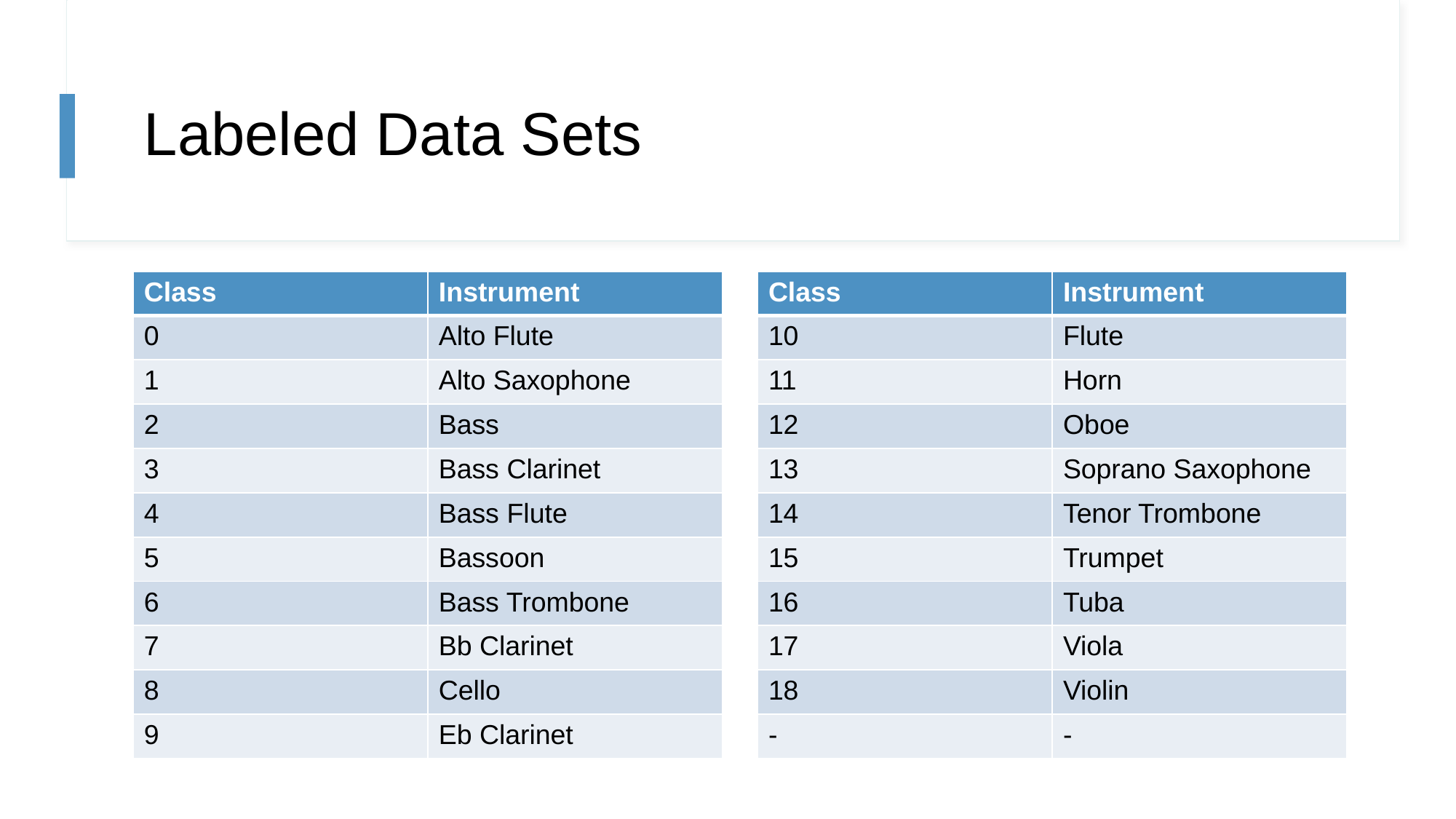

# Labeled Data Sets
| Class | Instrument |
| --- | --- |
| 0 | Alto Flute |
| 1 | Alto Saxophone |
| 2 | Bass |
| 3 | Bass Clarinet |
| 4 | Bass Flute |
| 5 | Bassoon |
| 6 | Bass Trombone |
| 7 | Bb Clarinet |
| 8 | Cello |
| 9 | Eb Clarinet |
| Class | Instrument |
| --- | --- |
| 10 | Flute |
| 11 | Horn |
| 12 | Oboe |
| 13 | Soprano Saxophone |
| 14 | Tenor Trombone |
| 15 | Trumpet |
| 16 | Tuba |
| 17 | Viola |
| 18 | Violin |
| - | - |